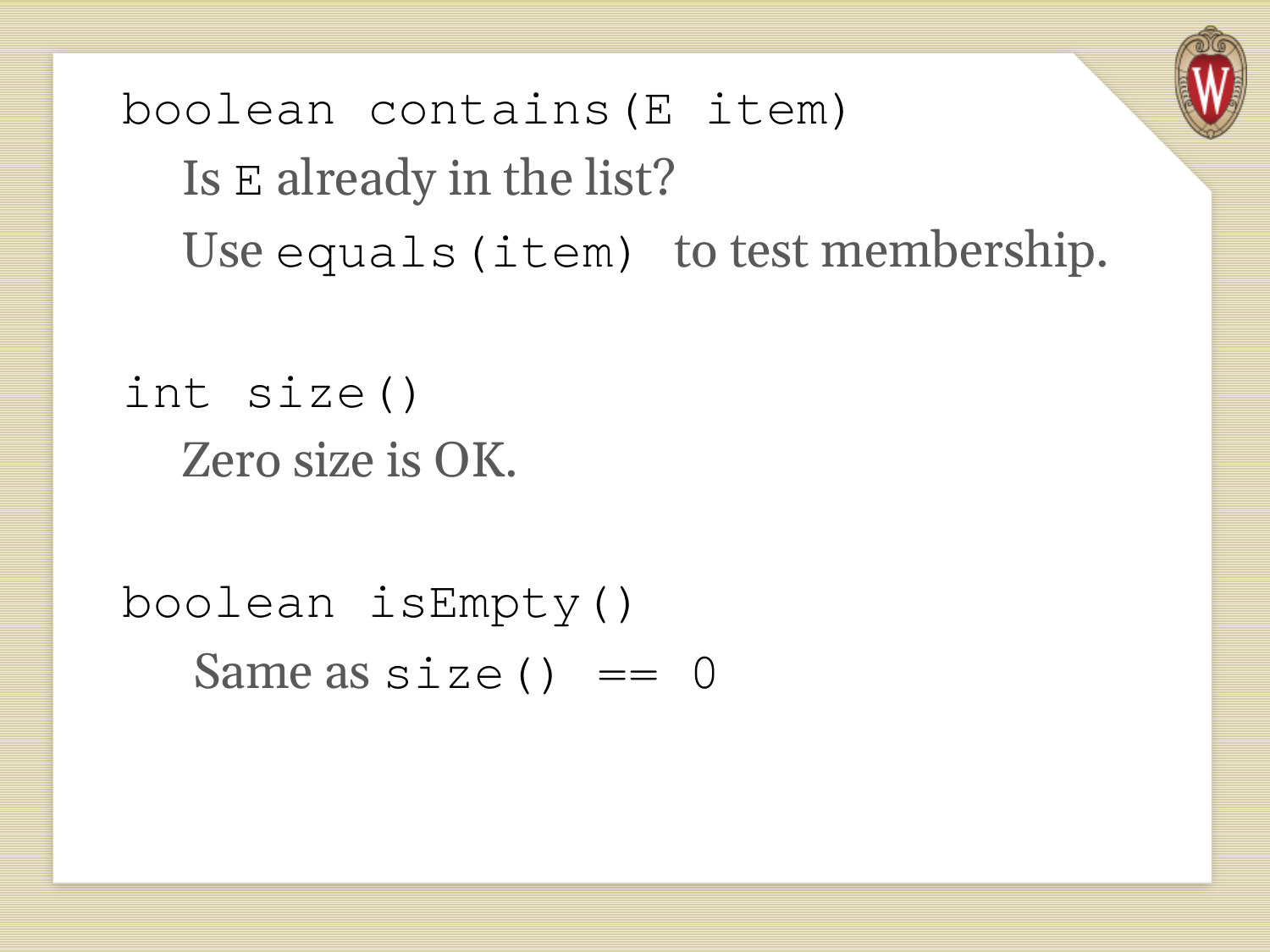

boolean contains(E item)
     Is E already in the list?
     Use equals(item) to test membership.

int size()
     Zero size is OK.

boolean isEmpty()
      Same as size() == 0